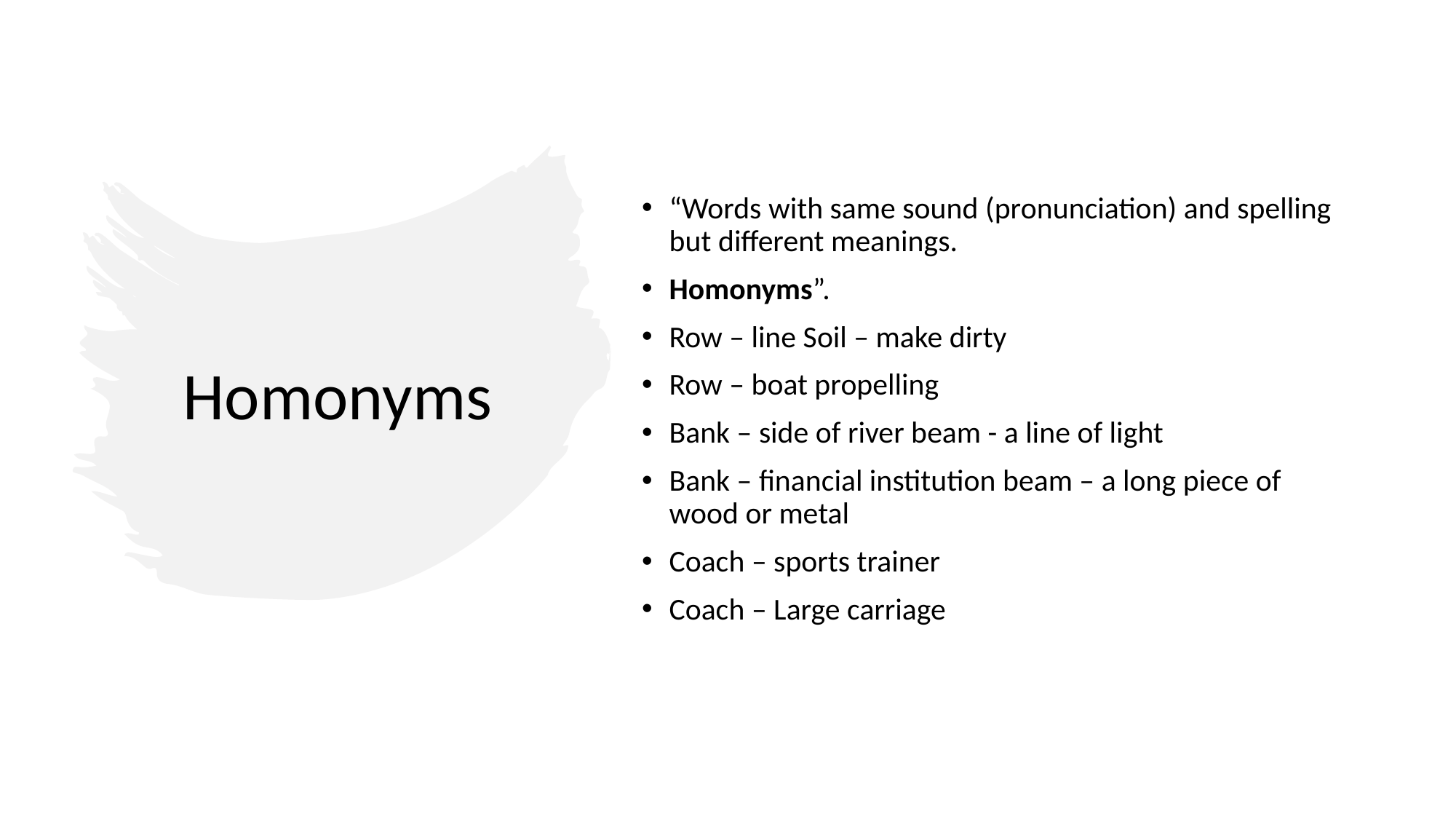

“Words with same sound (pronunciation) and spelling but different meanings.
Homonyms”.
Row – line Soil – make dirty
Row – boat propelling
Bank – side of river beam - a line of light
Bank – financial institution beam – a long piece of wood or metal
Coach – sports trainer
Coach – Large carriage

# Homonyms